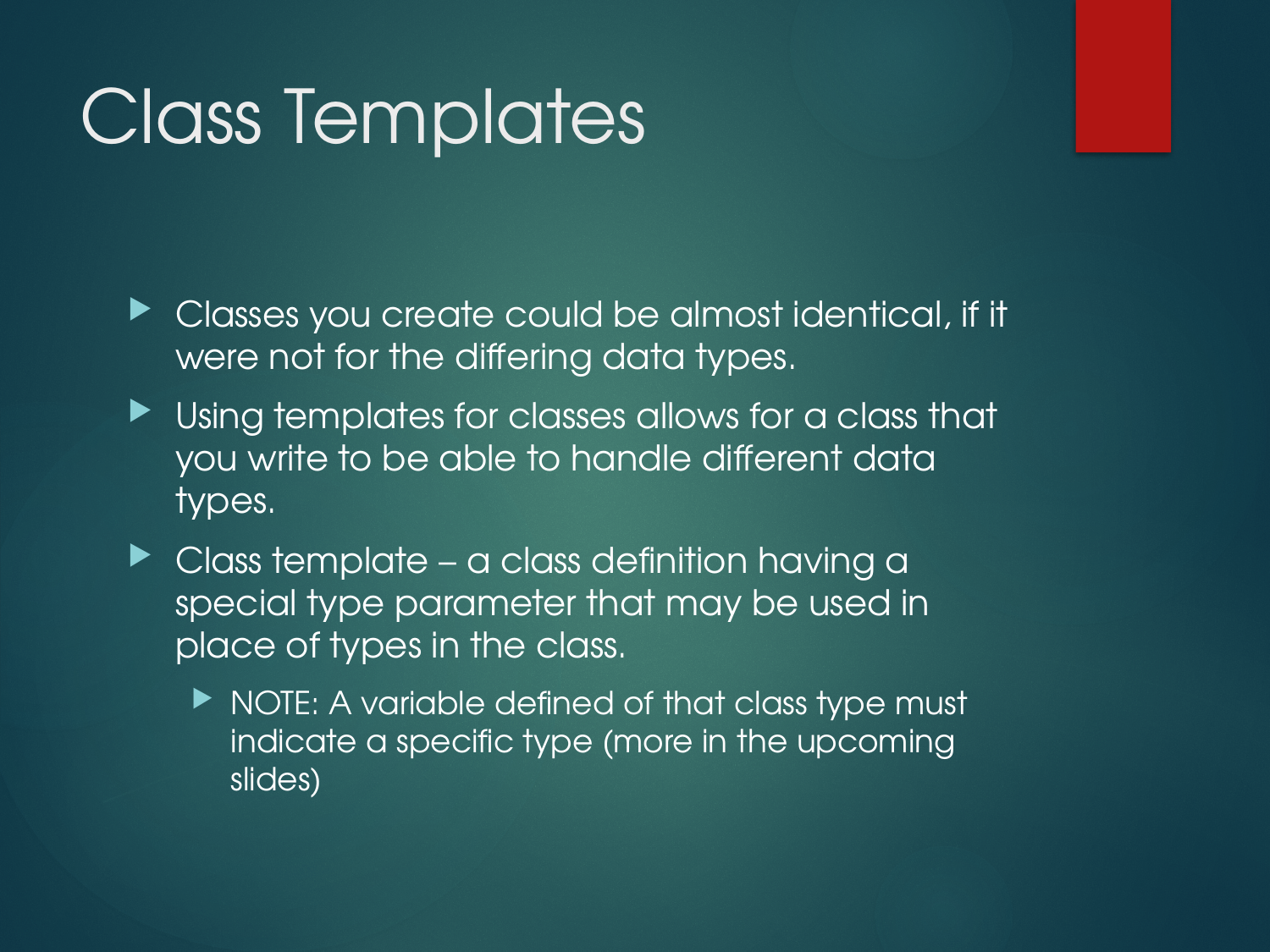

# Class Templates
Classes you create could be almost identical, if it were not for the differing data types.
Using templates for classes allows for a class that you write to be able to handle different data types.
Class template – a class definition having a special type parameter that may be used in place of types in the class.
NOTE: A variable defined of that class type must indicate a specific type (more in the upcoming slides)